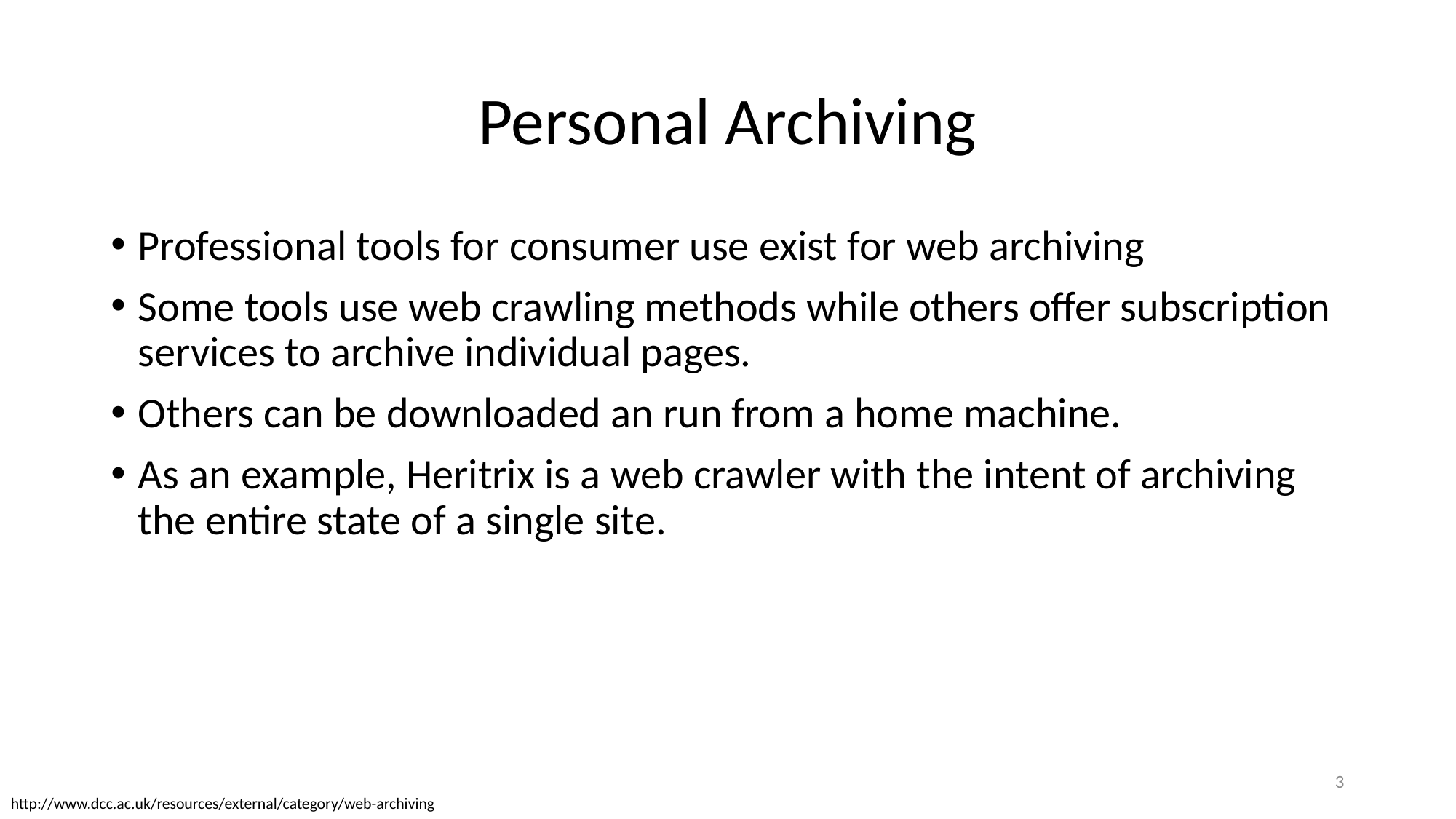

# Personal Archiving
Professional tools for consumer use exist for web archiving
Some tools use web crawling methods while others offer subscription services to archive individual pages.
Others can be downloaded an run from a home machine.
As an example, Heritrix is a web crawler with the intent of archiving the entire state of a single site.
3
http://www.dcc.ac.uk/resources/external/category/web-archiving